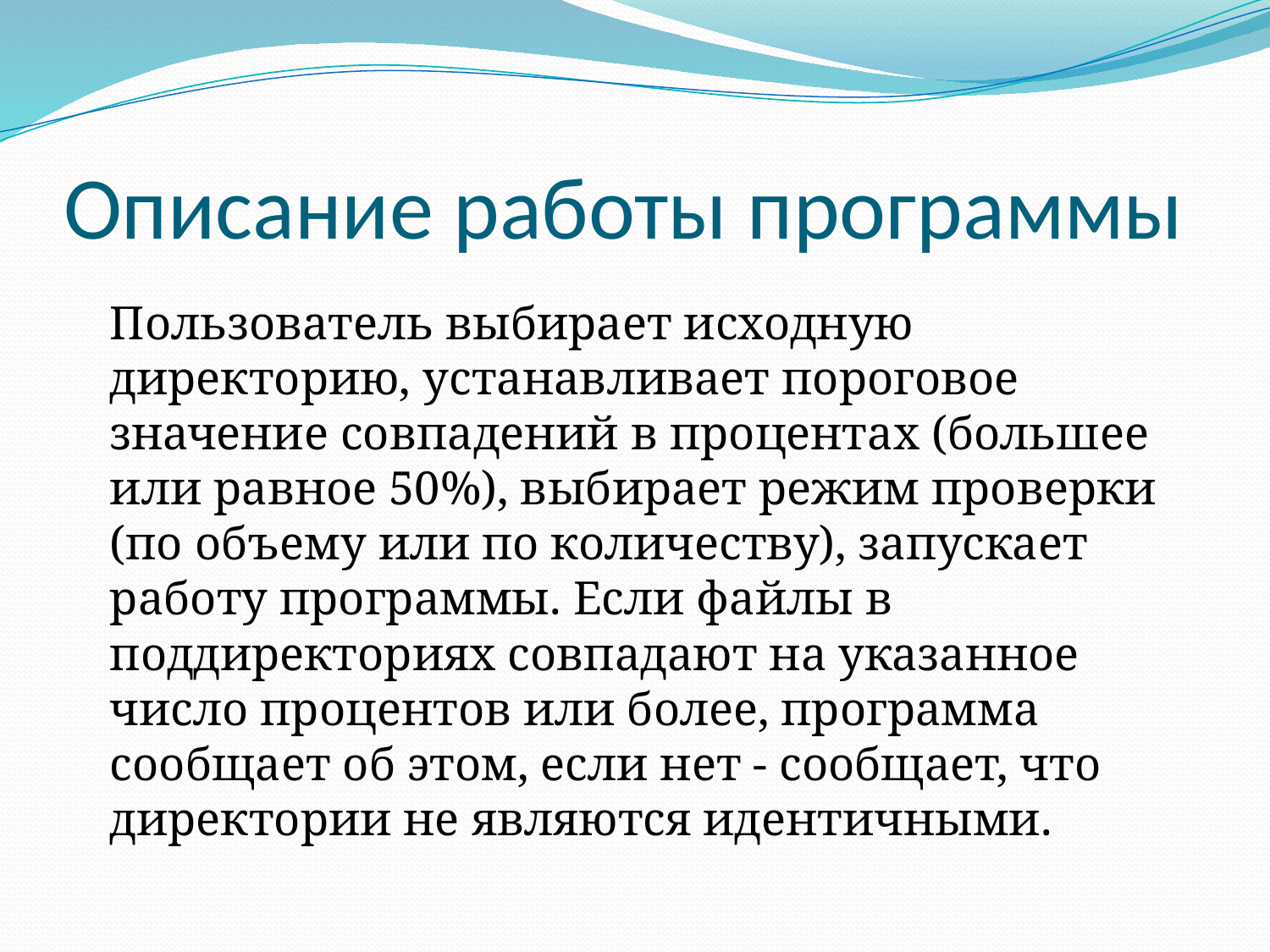

# Описание работы программы
	Пользователь выбирает исходную директорию, устанавливает пороговое значение совпадений в процентах (большее или равное 50%), выбирает режим проверки (по объему или по количеству), запускает работу программы. Если файлы в поддиректориях совпадают на указанное число процентов или более, программа сообщает об этом, если нет - сообщает, что директории не являются идентичными.